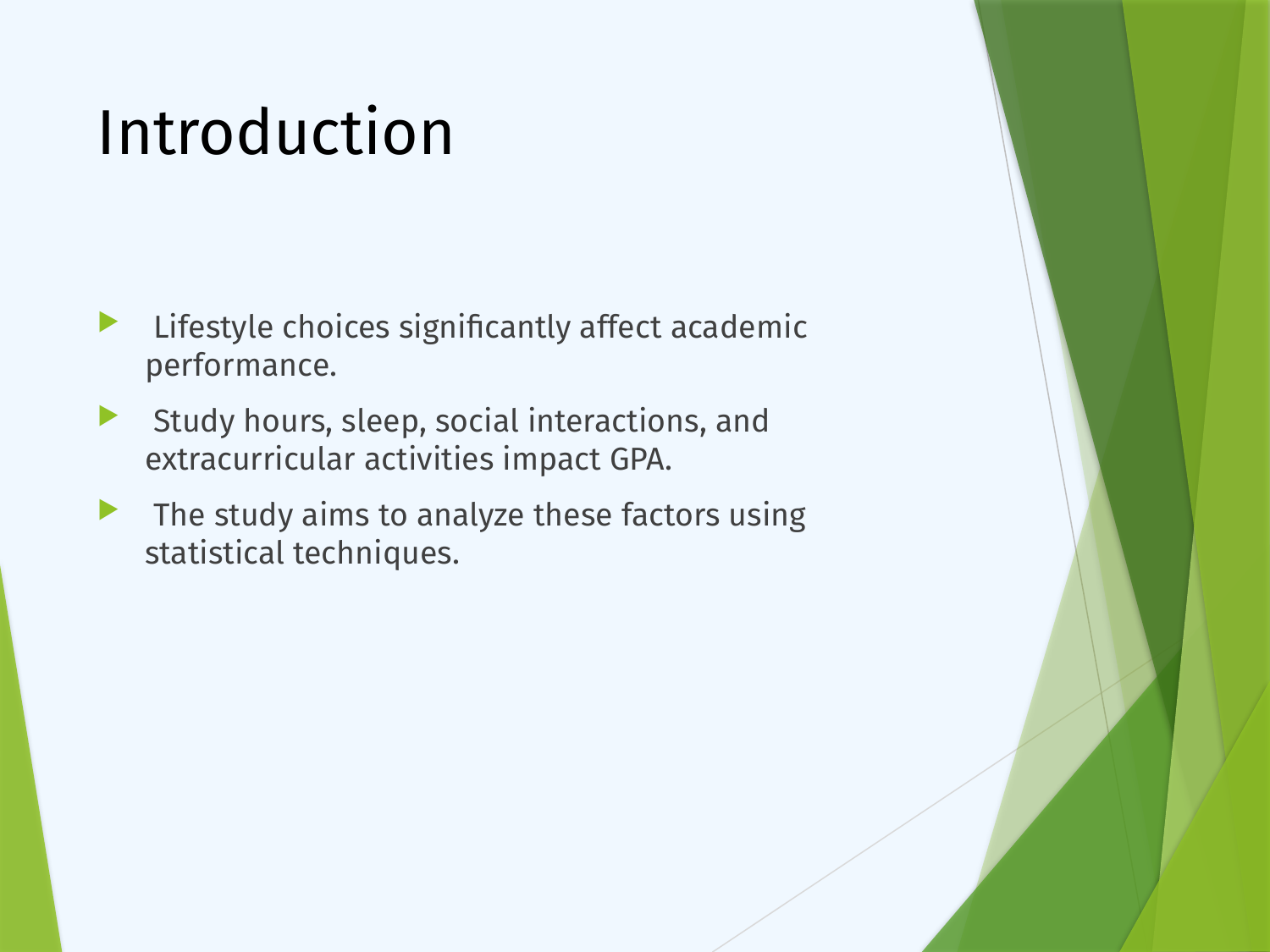

# Introduction
 Lifestyle choices significantly affect academic performance.
 Study hours, sleep, social interactions, and extracurricular activities impact GPA.
 The study aims to analyze these factors using statistical techniques.